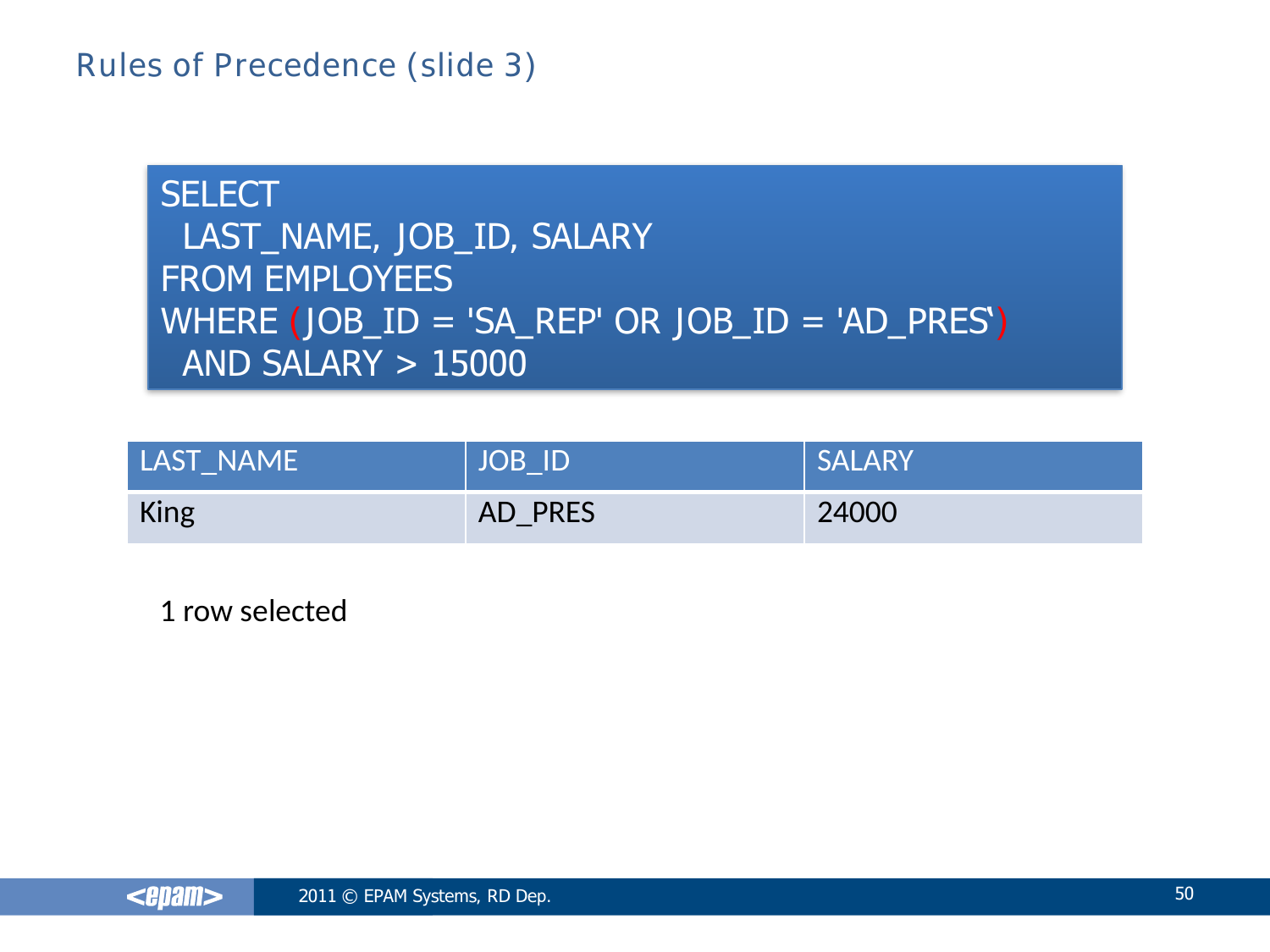

# Rules of Precedence (slide 3)
SELECT
  LAST_NAME, JOB_ID, SALARY
FROM EMPLOYEES
WHERE (JOB_ID = 'SA_REP' OR JOB_ID = 'AD_PRES‘)
  AND SALARY > 15000
| LAST\_NAME | JOB\_ID | SALARY |
| --- | --- | --- |
| King | AD\_PRES | 24000 |
1 row selected
50
2011 © EPAM Systems, RD Dep.